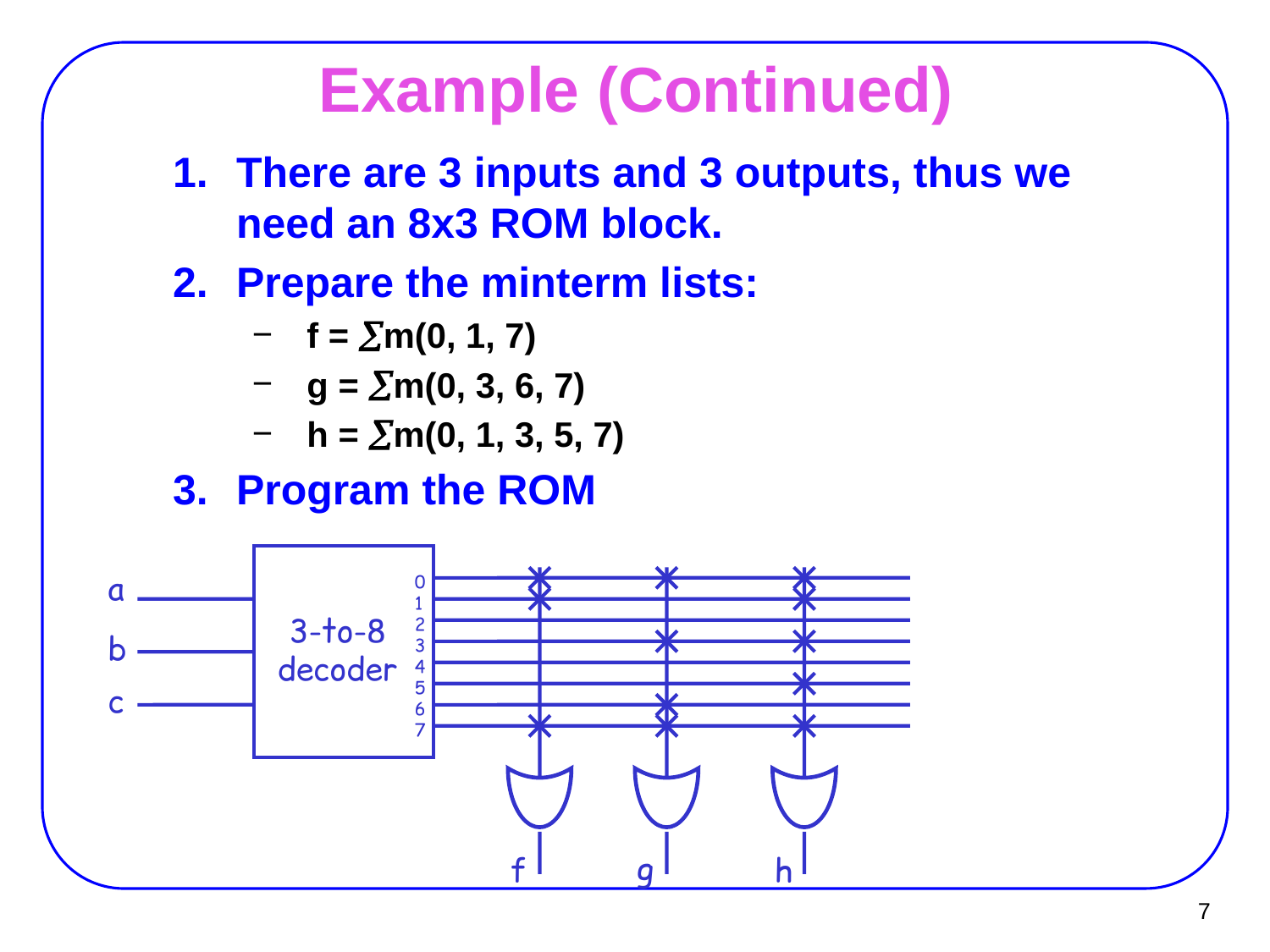

# Example (Continued)
There are 3 inputs and 3 outputs, thus we need an 8x3 ROM block.
Prepare the minterm lists:
f = ∑m(0, 1, 7)
g = ∑m(0, 3, 6, 7)
h = ∑m(0, 1, 3, 5, 7)
Program the ROM

a
0
1
2
3
4
5
6
7

3-to-8
decoder

b

c

g
f
h
7